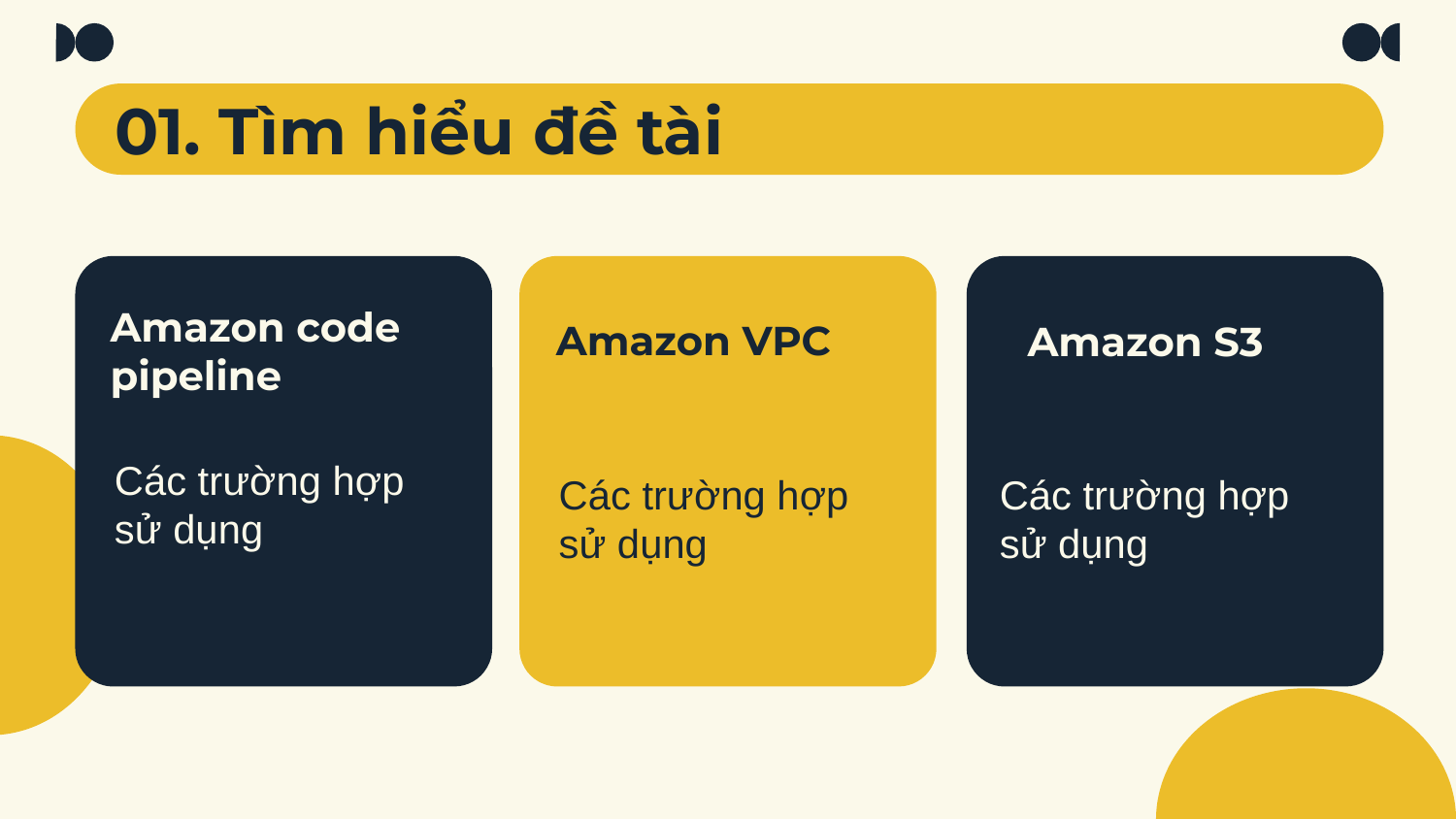

01. Tìm hiểu đề tài

Amazon S3
Amazon VPC
# Amazon code pipeline
Các trường hợp sử dụng
Các trường hợp sử dụng
Các trường hợp sử dụng